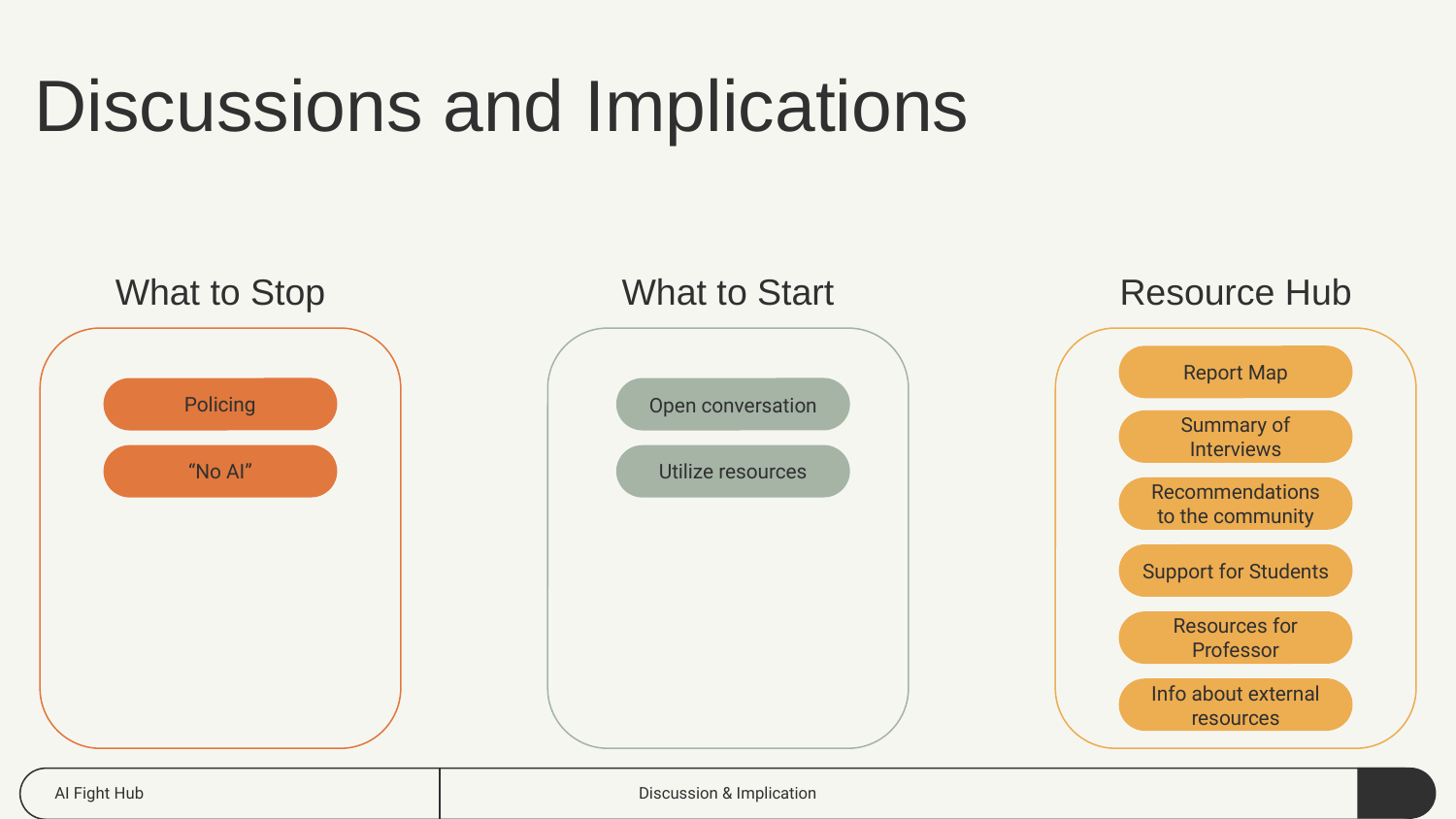

# Discussions and Implications

What to Stop
What to Start
Resource Hub
Report Map
Policing
Open conversation
Summary of Interviews
“No AI”
Utilize resources
Recommendations to the community
Support for Students
Resources for Professor
Info about external resources
AI Fight Hub
Discussion & Implication